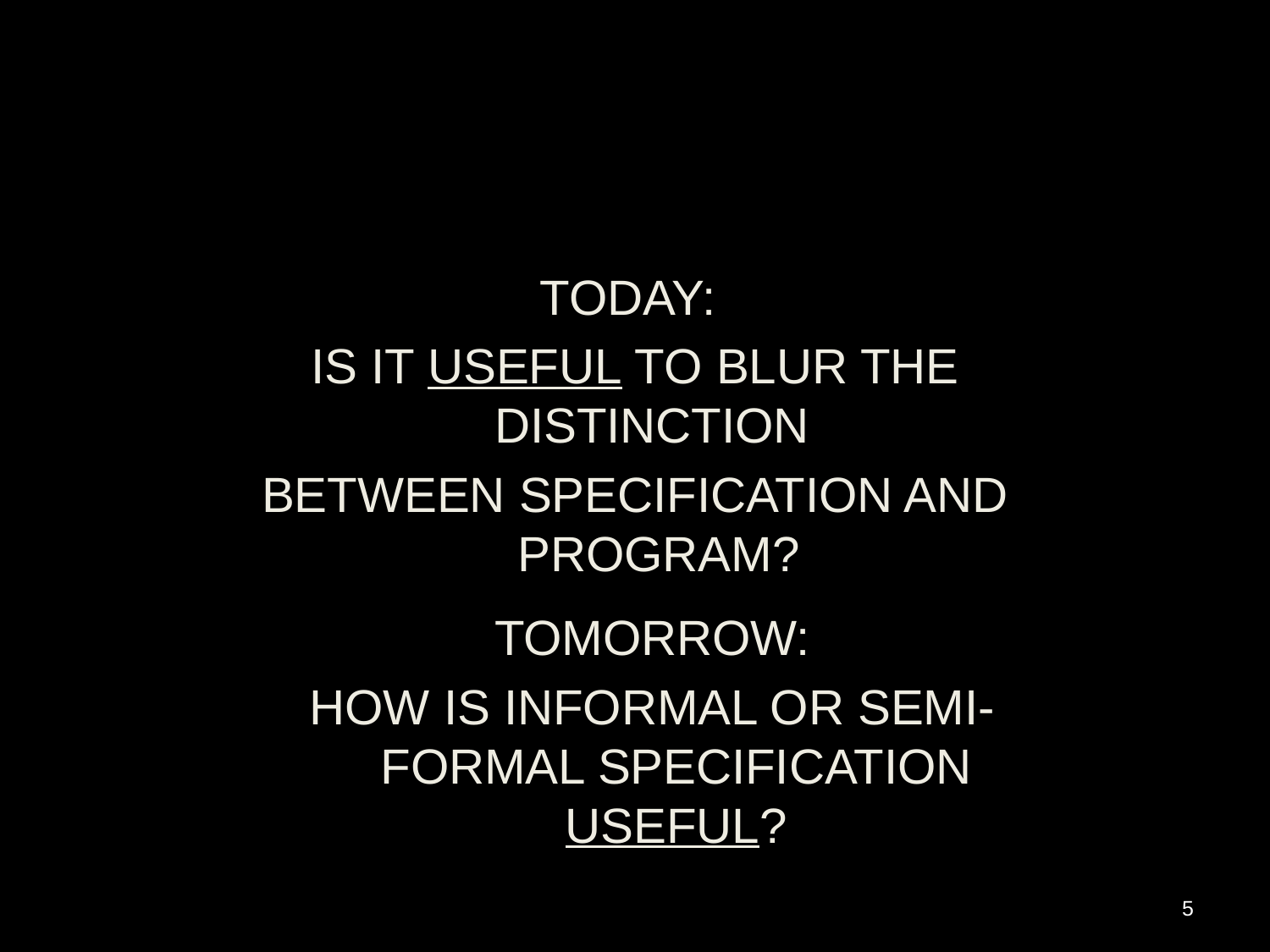

Today:
Is it useful to blur the distinction
between specification and program?
Tomorrow:
How is informal or semi-formal specification useful?
5